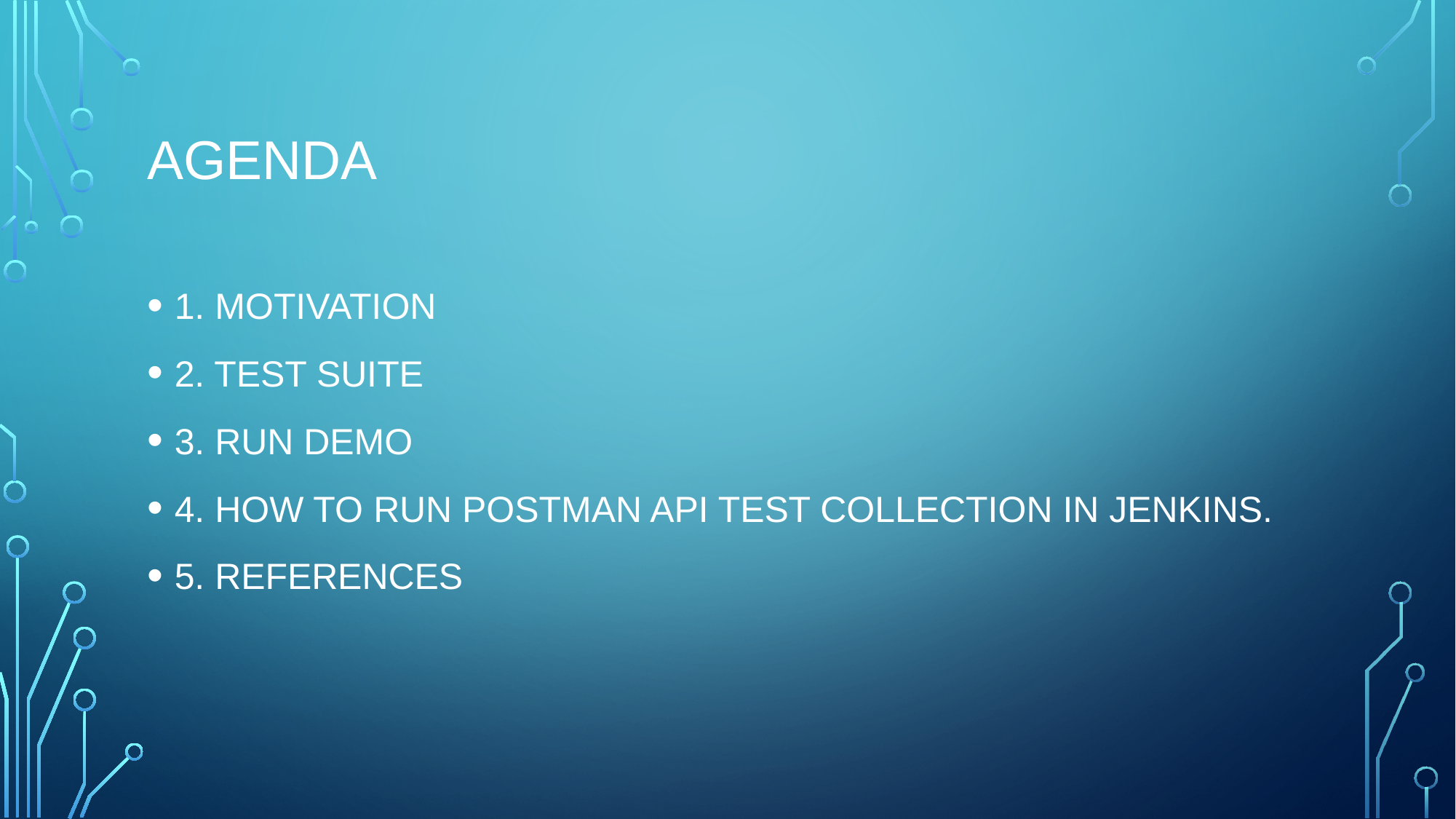

# Agenda
1. MOTIVATION
2. TEST SUITE
3. RUN DEMO
4. HOW TO RUN POSTMAN API TEST COLLECTION IN JENKINS.
5. REFERENCES